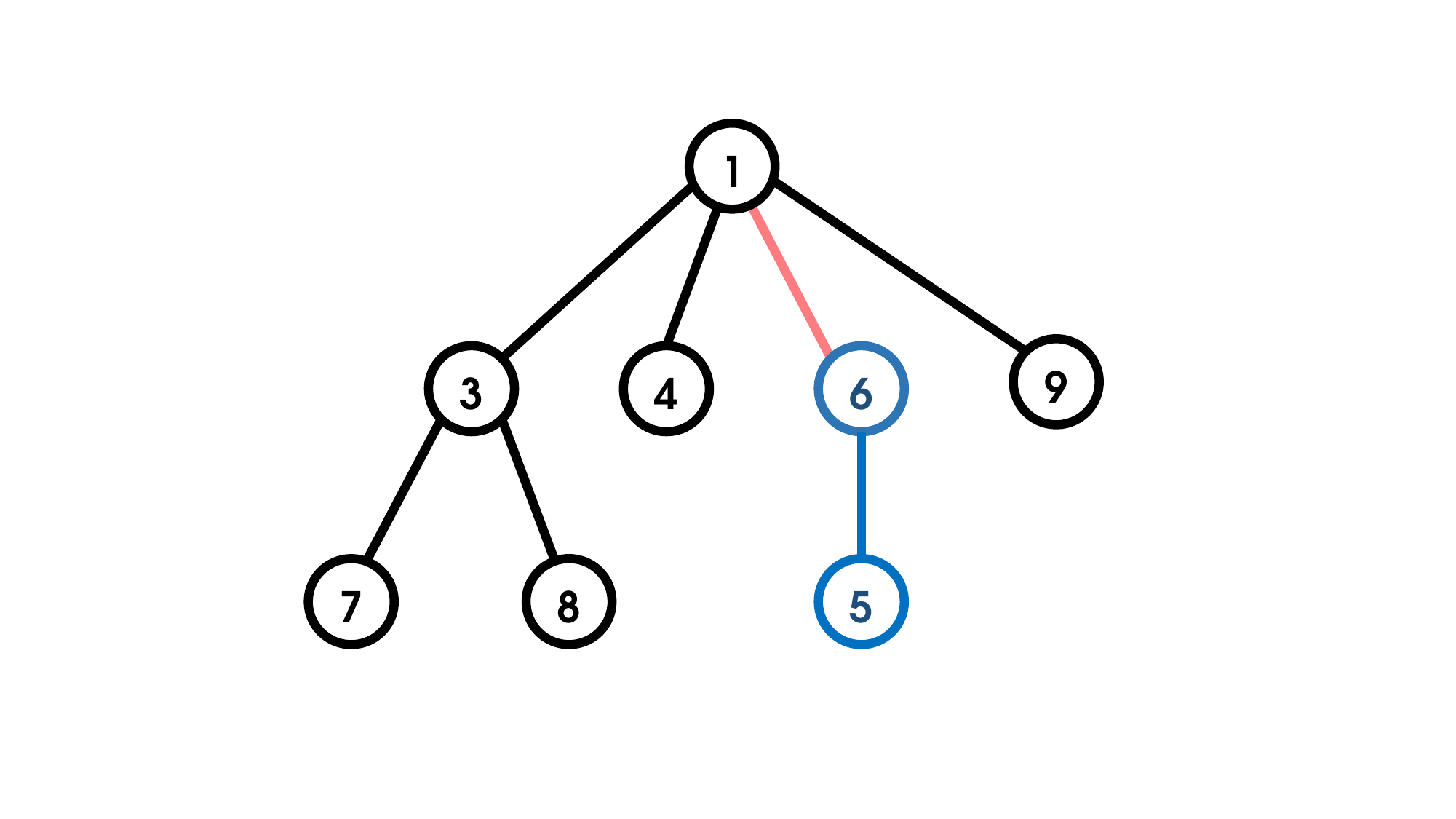

1

9

3

4

6

7
8
5